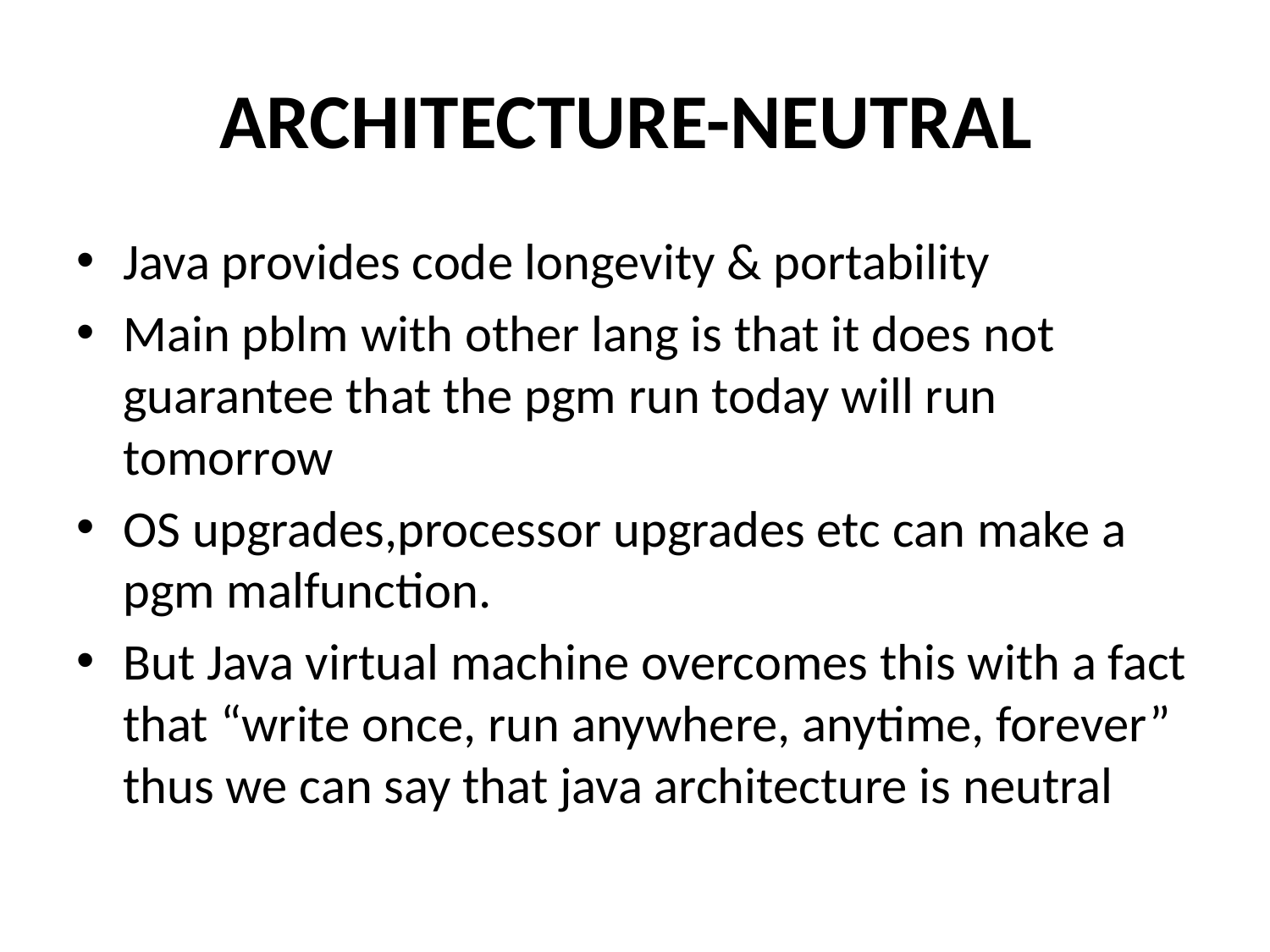

# ARCHITECTURE-NEUTRAL
Java provides code longevity & portability
Main pblm with other lang is that it does not guarantee that the pgm run today will run tomorrow
OS upgrades,processor upgrades etc can make a pgm malfunction.
But Java virtual machine overcomes this with a fact that “write once, run anywhere, anytime, forever”
thus we can say that java architecture is neutral